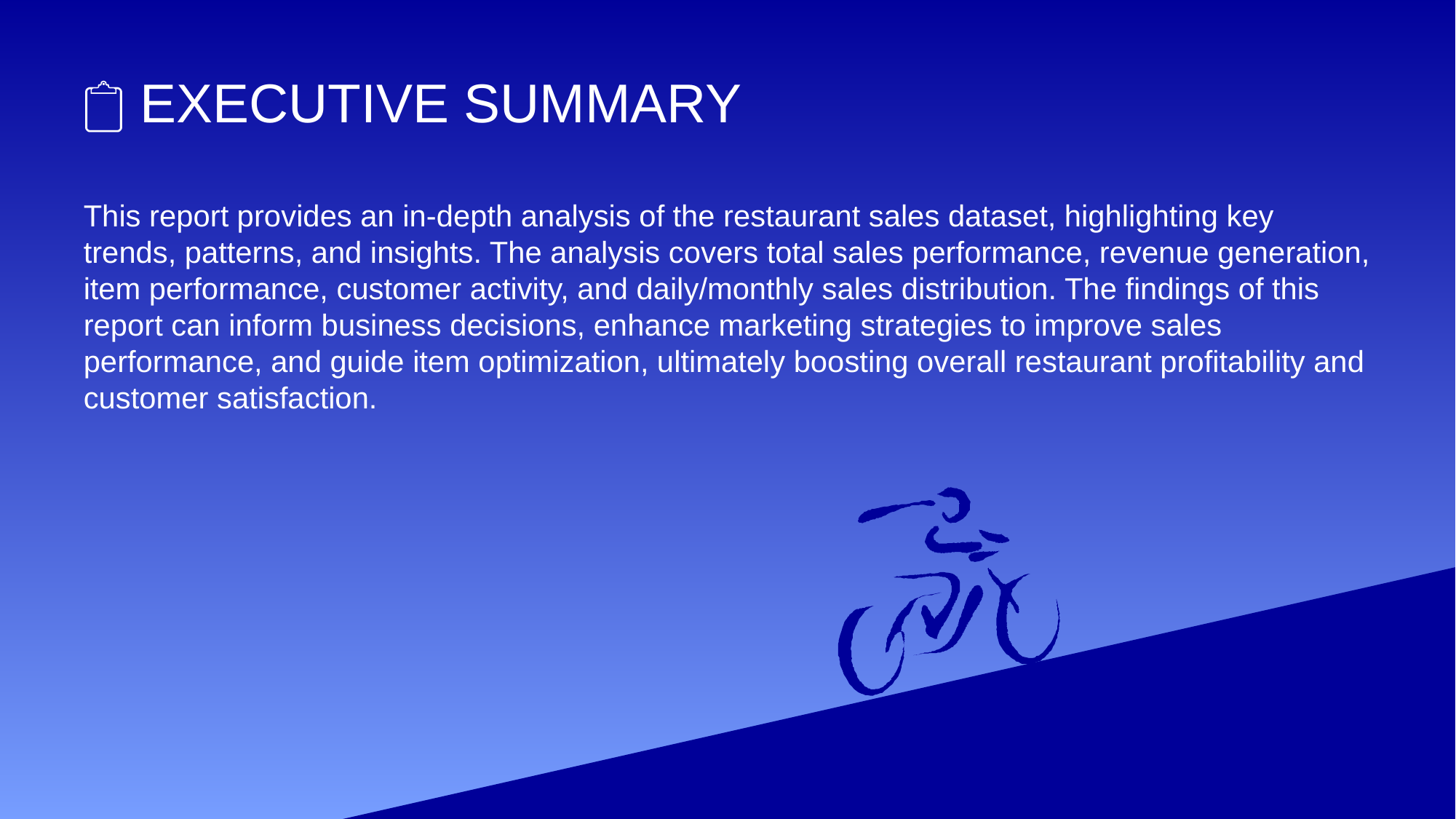

# 📋 EXECUTIVE SUMMARY
This report provides an in-depth analysis of the restaurant sales dataset, highlighting key trends, patterns, and insights. The analysis covers total sales performance, revenue generation, item performance, customer activity, and daily/monthly sales distribution. The findings of this report can inform business decisions, enhance marketing strategies to improve sales performance, and guide item optimization, ultimately boosting overall restaurant profitability and customer satisfaction.